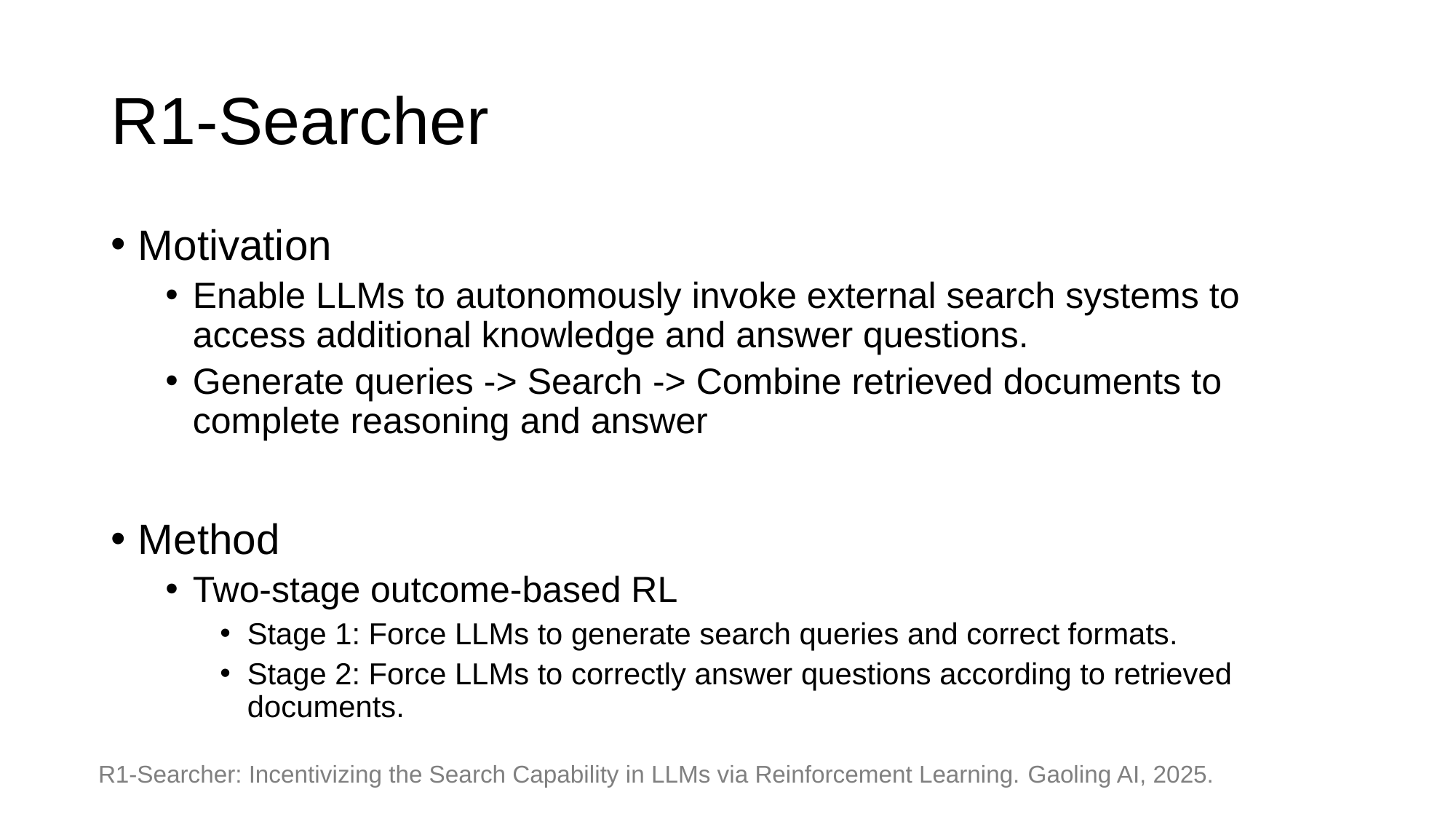

# R1-Searcher
Motivation
Enable LLMs to autonomously invoke external search systems to access additional knowledge and answer questions.
Generate queries -> Search -> Combine retrieved documents to complete reasoning and answer

Method
Two-stage outcome-based RL
Stage 1: Force LLMs to generate search queries and correct formats.
Stage 2: Force LLMs to correctly answer questions according to retrieved documents.
R1-Searcher: Incentivizing the Search Capability in LLMs via Reinforcement Learning. Gaoling AI, 2025.